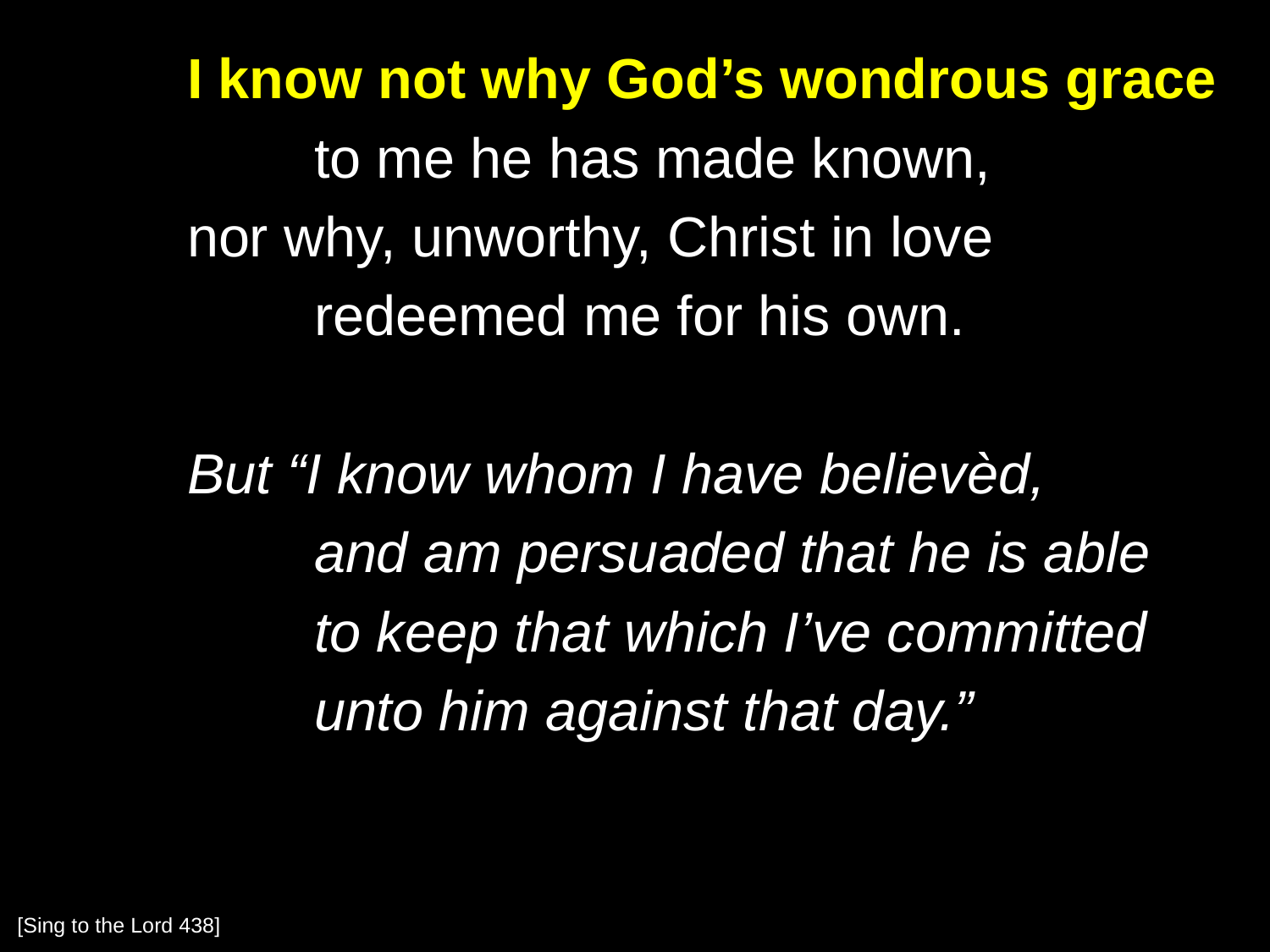

I know not why God’s wondrous grace
		to me he has made known,
	nor why, unworthy, Christ in love
		redeemed me for his own.

	But “I know whom I have believèd,
		and am persuaded that he is able
		to keep that which I’ve committed
		unto him against that day.”
[Sing to the Lord 438]